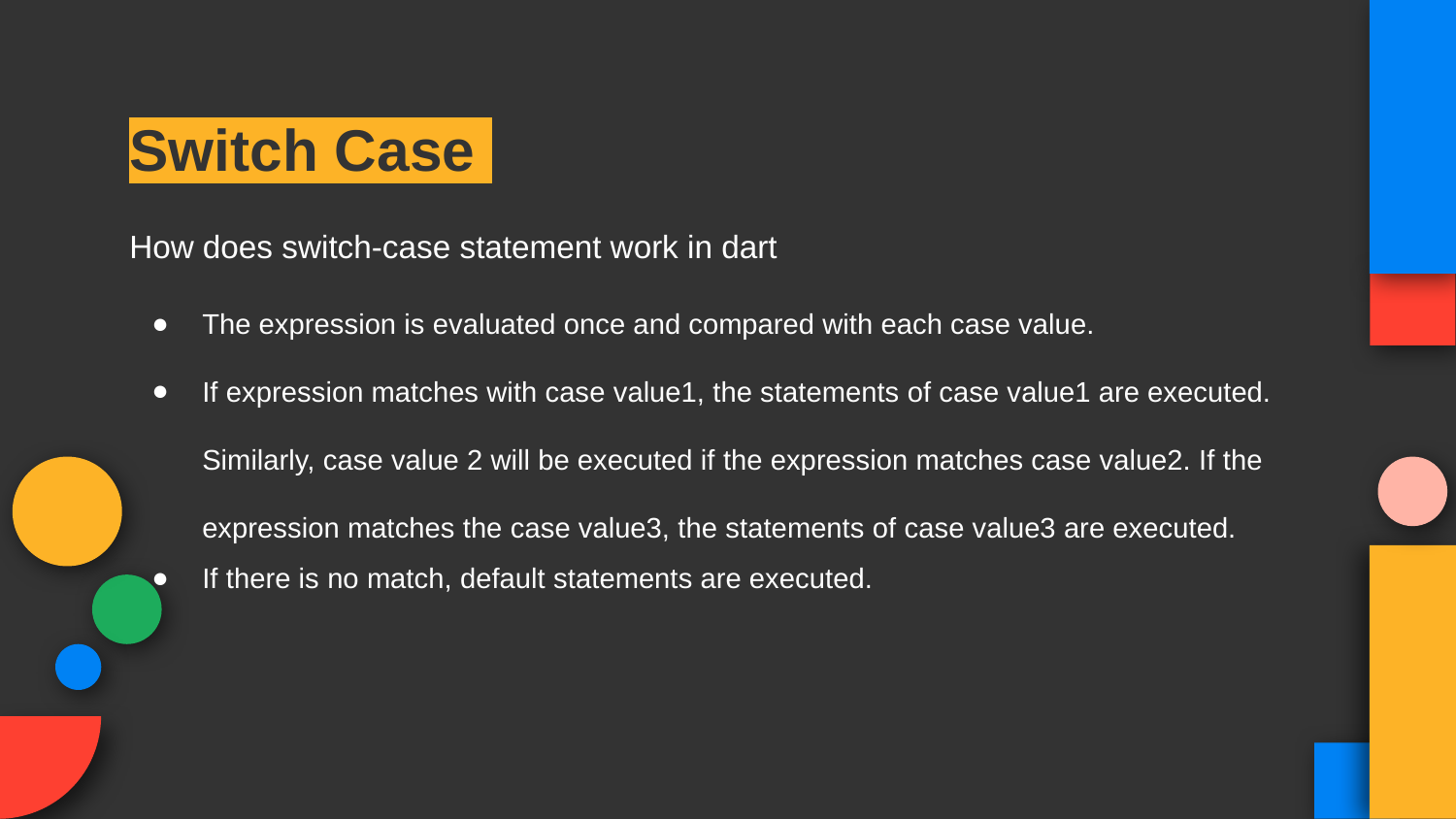

Switch Case
How does switch-case statement work in dart
The expression is evaluated once and compared with each case value.
If expression matches with case value1, the statements of case value1 are executed. Similarly, case value 2 will be executed if the expression matches case value2. If the expression matches the case value3, the statements of case value3 are executed.
If there is no match, default statements are executed.